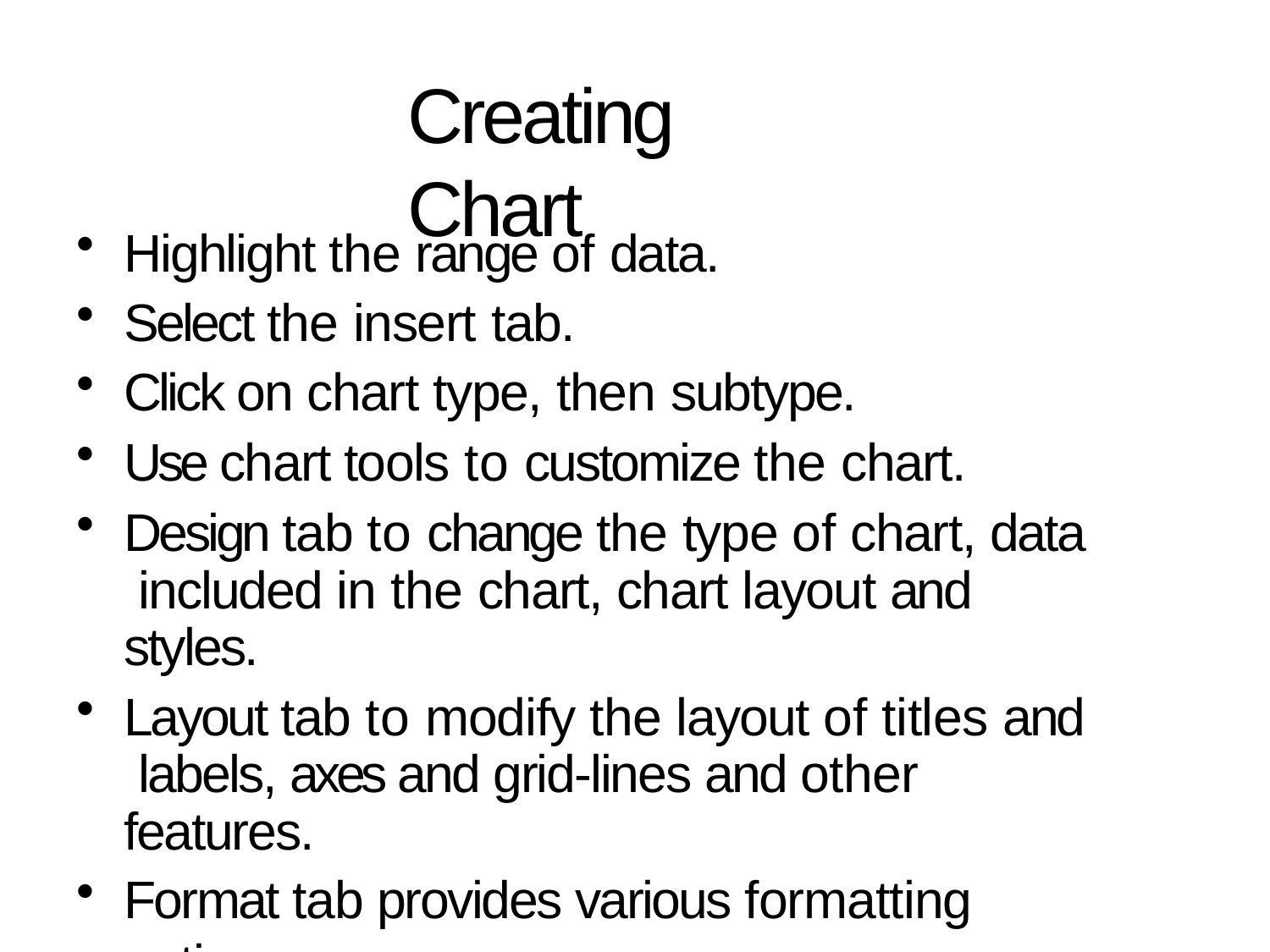

# Creating Chart
Highlight the range of data.
Select the insert tab.
Click on chart type, then subtype.
Use chart tools to customize the chart.
Design tab to change the type of chart, data  included in the chart, chart layout and styles.
Layout tab to modify the layout of titles and  labels, axes and grid-lines and other features.
Format tab provides various formatting options.